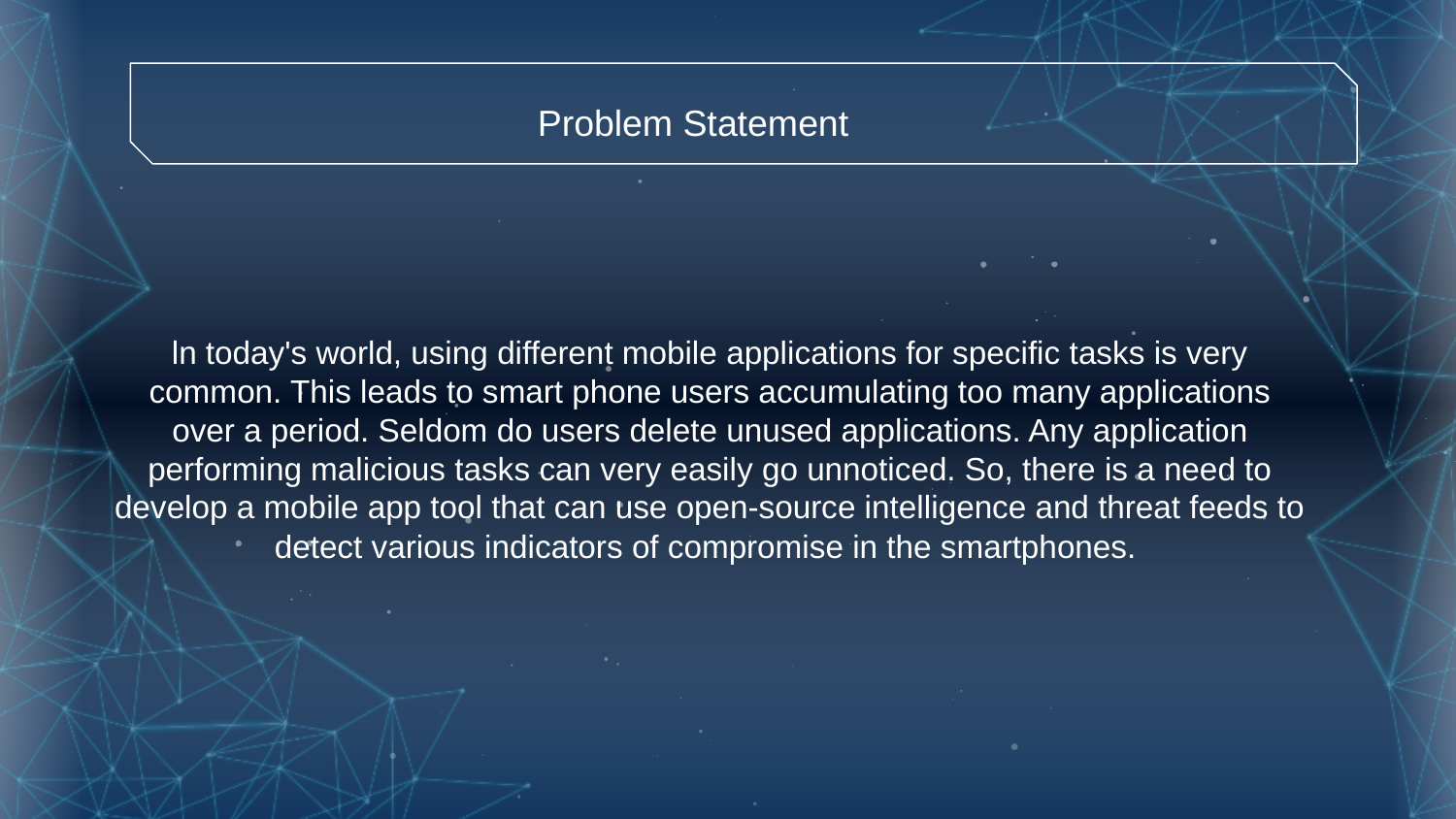

Problem Statement

# ln today's world, using different mobile applications for specific tasks is very common. This leads to smart phone users accumulating too many applications over a period. Seldom do users delete unused applications. Any application performing malicious tasks can very easily go unnoticed. So, there is a need to develop a mobile app tool that can use open-source intelligence and threat feeds to detect various indicators of compromise in the smartphones.